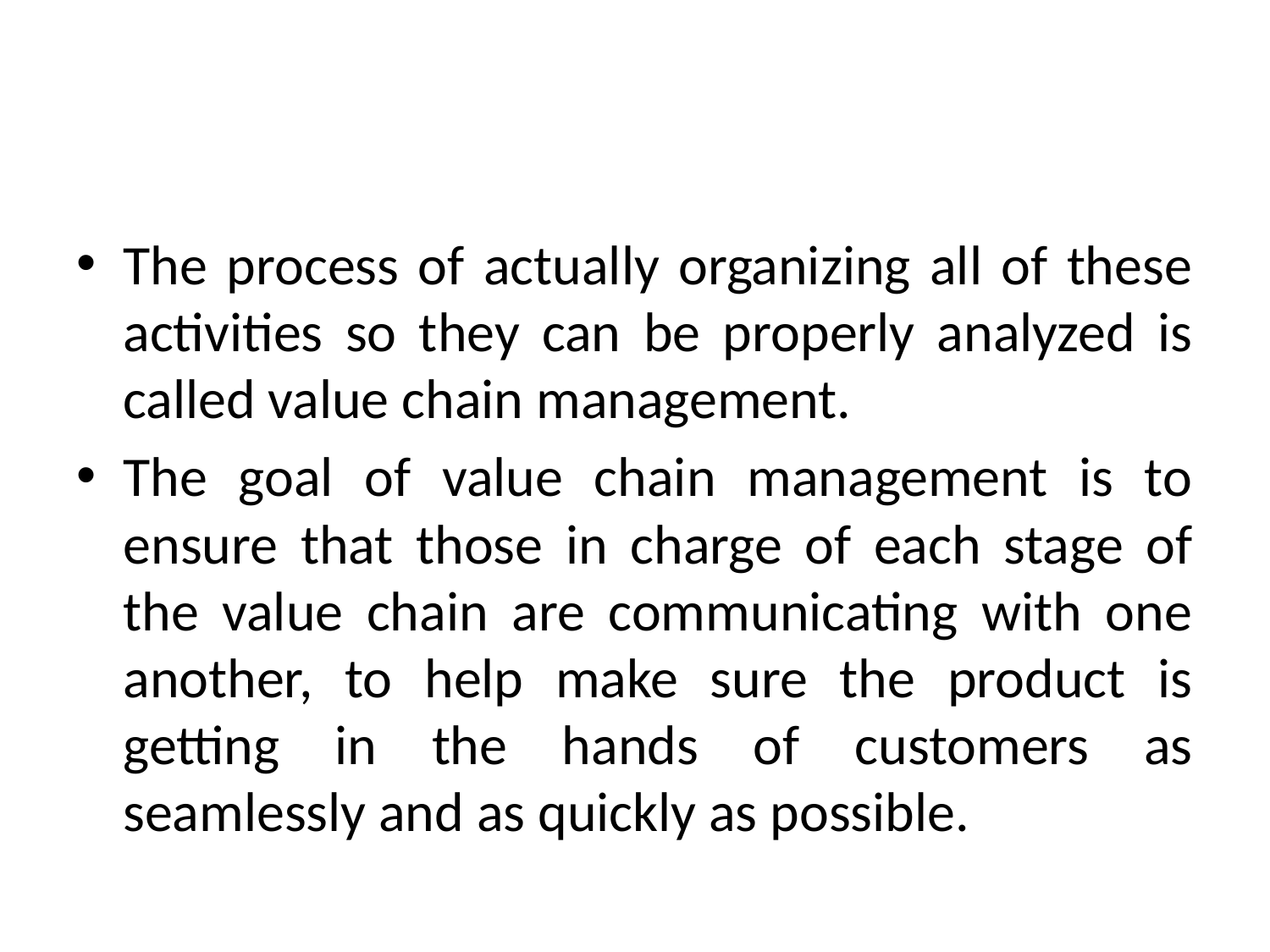

#
The process of actually organizing all of these activities so they can be properly analyzed is called value chain management.
The goal of value chain management is to ensure that those in charge of each stage of the value chain are communicating with one another, to help make sure the product is getting in the hands of customers as seamlessly and as quickly as possible.